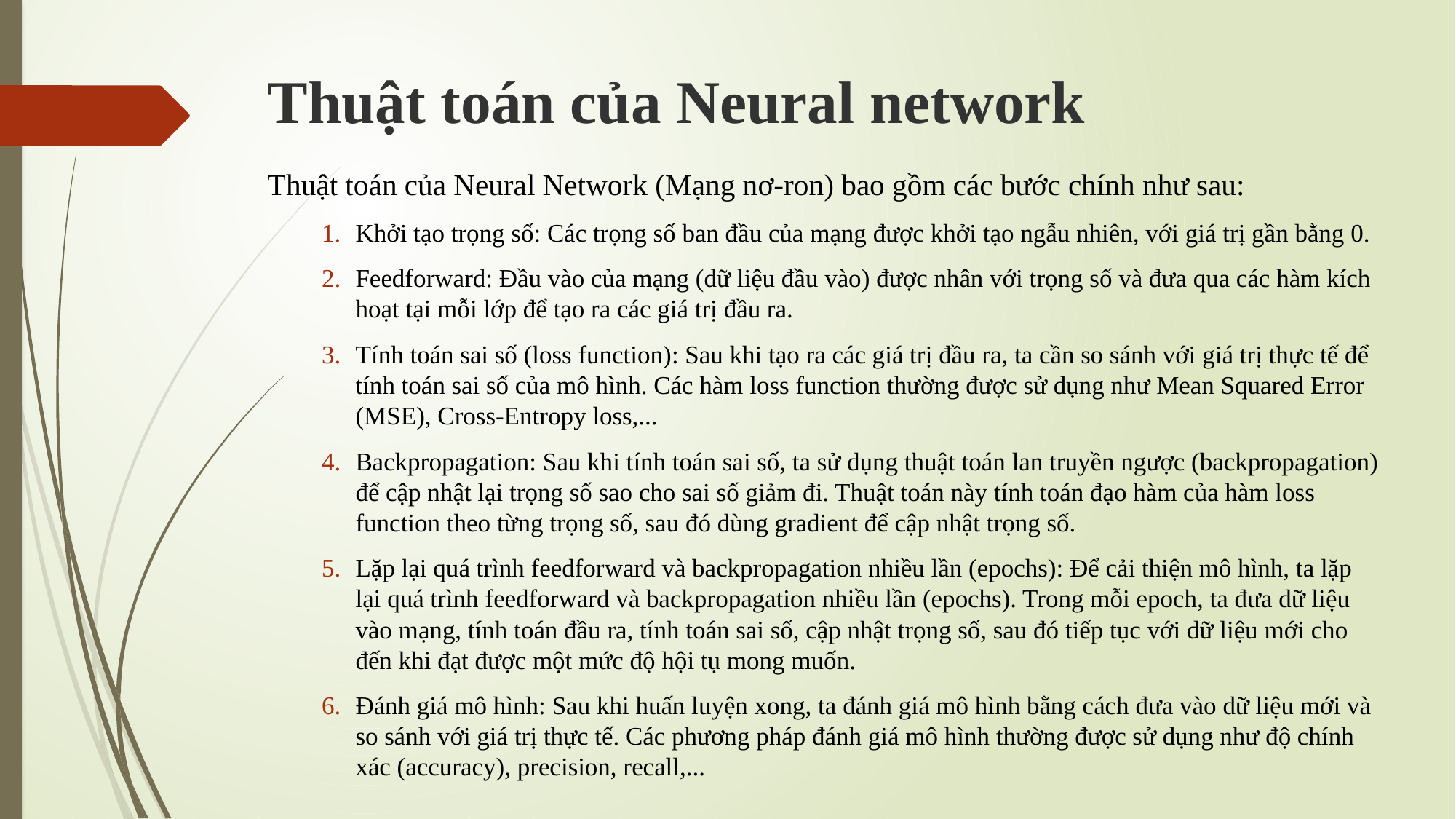

# Thuật toán của Neural network
Thuật toán của Neural Network (Mạng nơ-ron) bao gồm các bước chính như sau:
Khởi tạo trọng số: Các trọng số ban đầu của mạng được khởi tạo ngẫu nhiên, với giá trị gần bằng 0.
Feedforward: Đầu vào của mạng (dữ liệu đầu vào) được nhân với trọng số và đưa qua các hàm kích hoạt tại mỗi lớp để tạo ra các giá trị đầu ra.
Tính toán sai số (loss function): Sau khi tạo ra các giá trị đầu ra, ta cần so sánh với giá trị thực tế để tính toán sai số của mô hình. Các hàm loss function thường được sử dụng như Mean Squared Error (MSE), Cross-Entropy loss,...
Backpropagation: Sau khi tính toán sai số, ta sử dụng thuật toán lan truyền ngược (backpropagation) để cập nhật lại trọng số sao cho sai số giảm đi. Thuật toán này tính toán đạo hàm của hàm loss function theo từng trọng số, sau đó dùng gradient để cập nhật trọng số.
Lặp lại quá trình feedforward và backpropagation nhiều lần (epochs): Để cải thiện mô hình, ta lặp lại quá trình feedforward và backpropagation nhiều lần (epochs). Trong mỗi epoch, ta đưa dữ liệu vào mạng, tính toán đầu ra, tính toán sai số, cập nhật trọng số, sau đó tiếp tục với dữ liệu mới cho đến khi đạt được một mức độ hội tụ mong muốn.
Đánh giá mô hình: Sau khi huấn luyện xong, ta đánh giá mô hình bằng cách đưa vào dữ liệu mới và so sánh với giá trị thực tế. Các phương pháp đánh giá mô hình thường được sử dụng như độ chính xác (accuracy), precision, recall,...